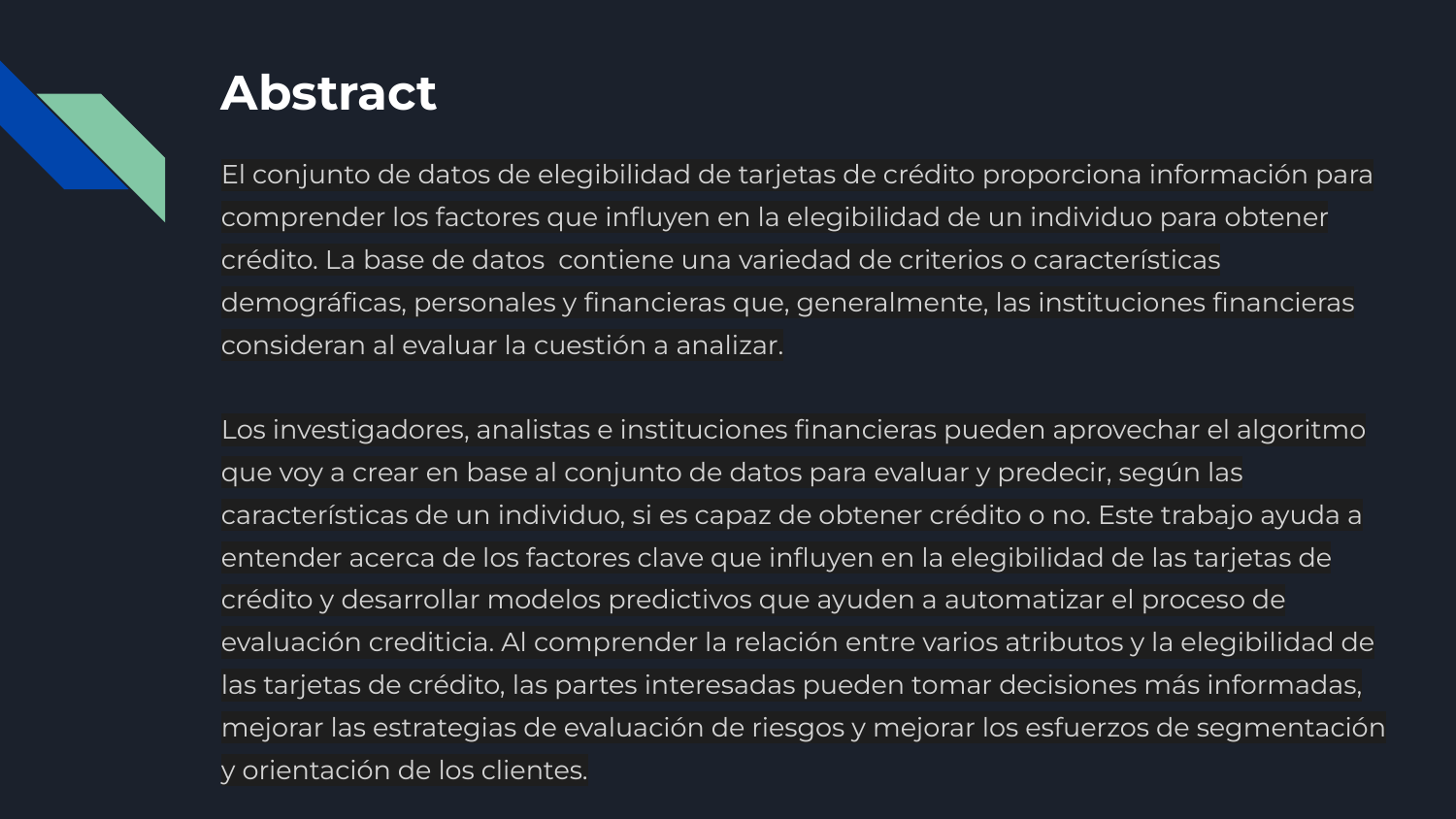

# Abstract
El conjunto de datos de elegibilidad de tarjetas de crédito proporciona información para comprender los factores que influyen en la elegibilidad de un individuo para obtener crédito. La base de datos  contiene una variedad de criterios o características demográficas, personales y financieras que, generalmente, las instituciones financieras consideran al evaluar la cuestión a analizar.

Los investigadores, analistas e instituciones financieras pueden aprovechar el algoritmo que voy a crear en base al conjunto de datos para evaluar y predecir, según las características de un individuo, si es capaz de obtener crédito o no. Este trabajo ayuda a entender acerca de los factores clave que influyen en la elegibilidad de las tarjetas de crédito y desarrollar modelos predictivos que ayuden a automatizar el proceso de evaluación crediticia. Al comprender la relación entre varios atributos y la elegibilidad de las tarjetas de crédito, las partes interesadas pueden tomar decisiones más informadas, mejorar las estrategias de evaluación de riesgos y mejorar los esfuerzos de segmentación y orientación de los clientes.